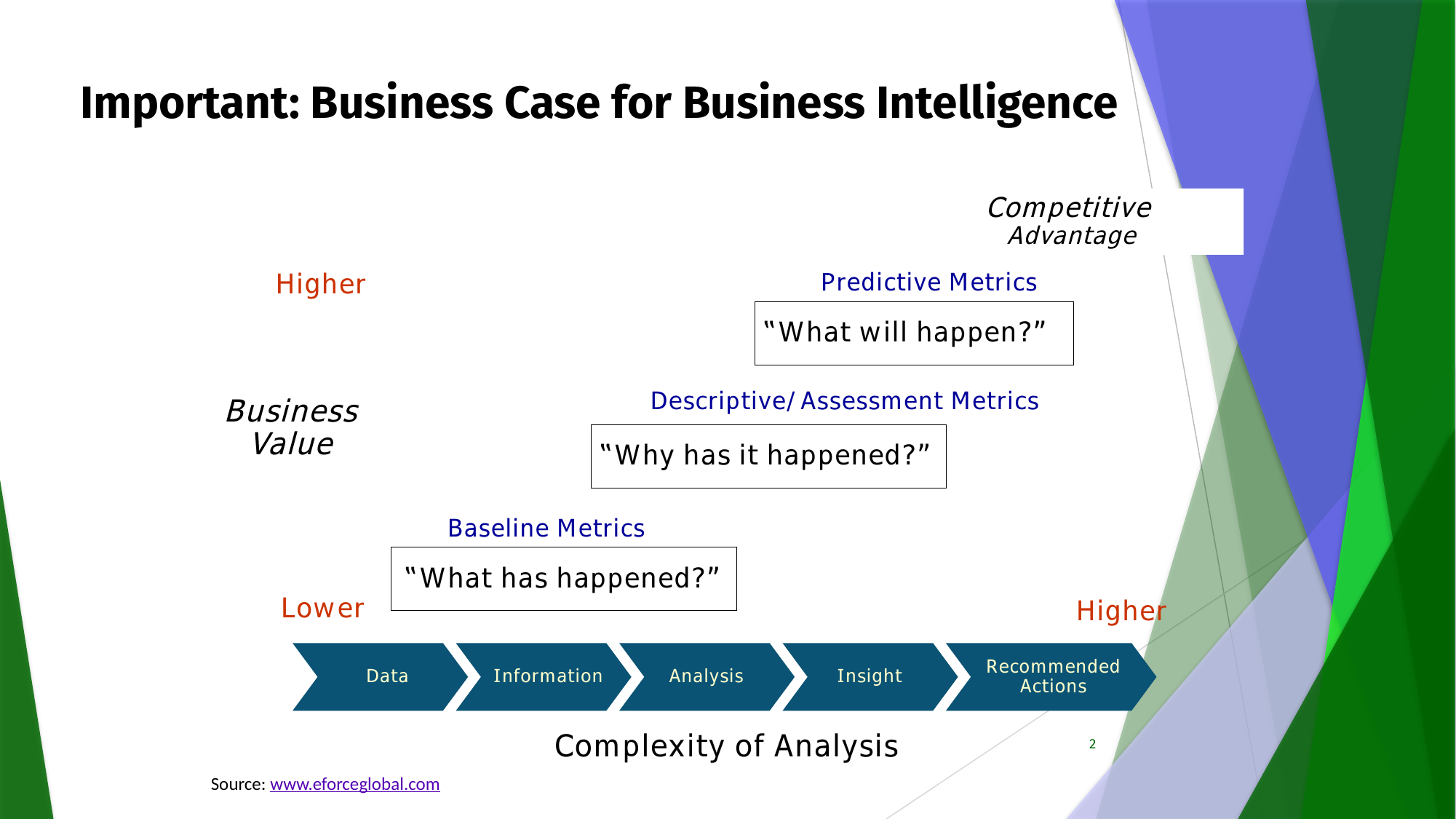

# Important: Business Case for Business Intelligence
Competitive
Advantage
Higher
Predictive Metrics
“What will happen?”
Descriptive/Assessment Metrics
Business
Value
“Why has it happened?”
Baseline Metrics
“What has happened?”
Lower
Higher
   Data
  Information
Analysis
Insight
Recommended
Actions
Complexity of Analysis

2
Source: www.eforceglobal.com